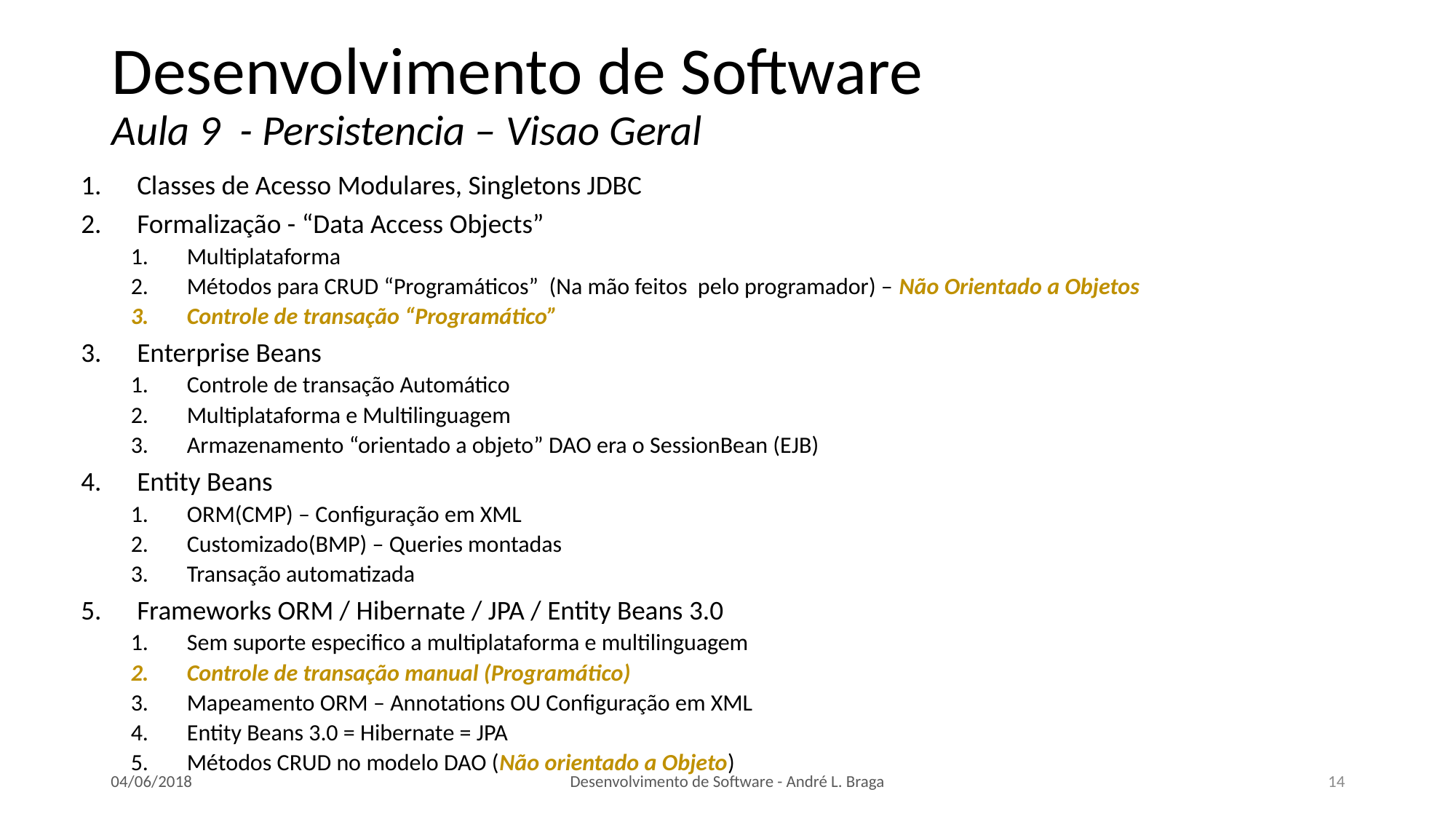

# Desenvolvimento de Software Aula 9  - Persistencia – Visao Geral
Classes de Acesso Modulares, Singletons JDBC
Formalização - “Data Access Objects”
Multiplataforma
Métodos para CRUD “Programáticos”  (Na mão feitos  pelo programador) – Não Orientado a Objetos
Controle de transação “Programático”
Enterprise Beans
Controle de transação Automático
Multiplataforma e Multilinguagem
Armazenamento “orientado a objeto” DAO era o SessionBean (EJB)
Entity Beans
ORM(CMP) – Configuração em XML
Customizado(BMP) – Queries montadas
Transação automatizada
Frameworks ORM / Hibernate / JPA / Entity Beans 3.0
Sem suporte especifico a multiplataforma e multilinguagem
Controle de transação manual (Programático)
Mapeamento ORM – Annotations OU Configuração em XML
Entity Beans 3.0 = Hibernate = JPA
Métodos CRUD no modelo DAO (Não orientado a Objeto)

04/06/2018
Desenvolvimento de Software - André L. Braga
14